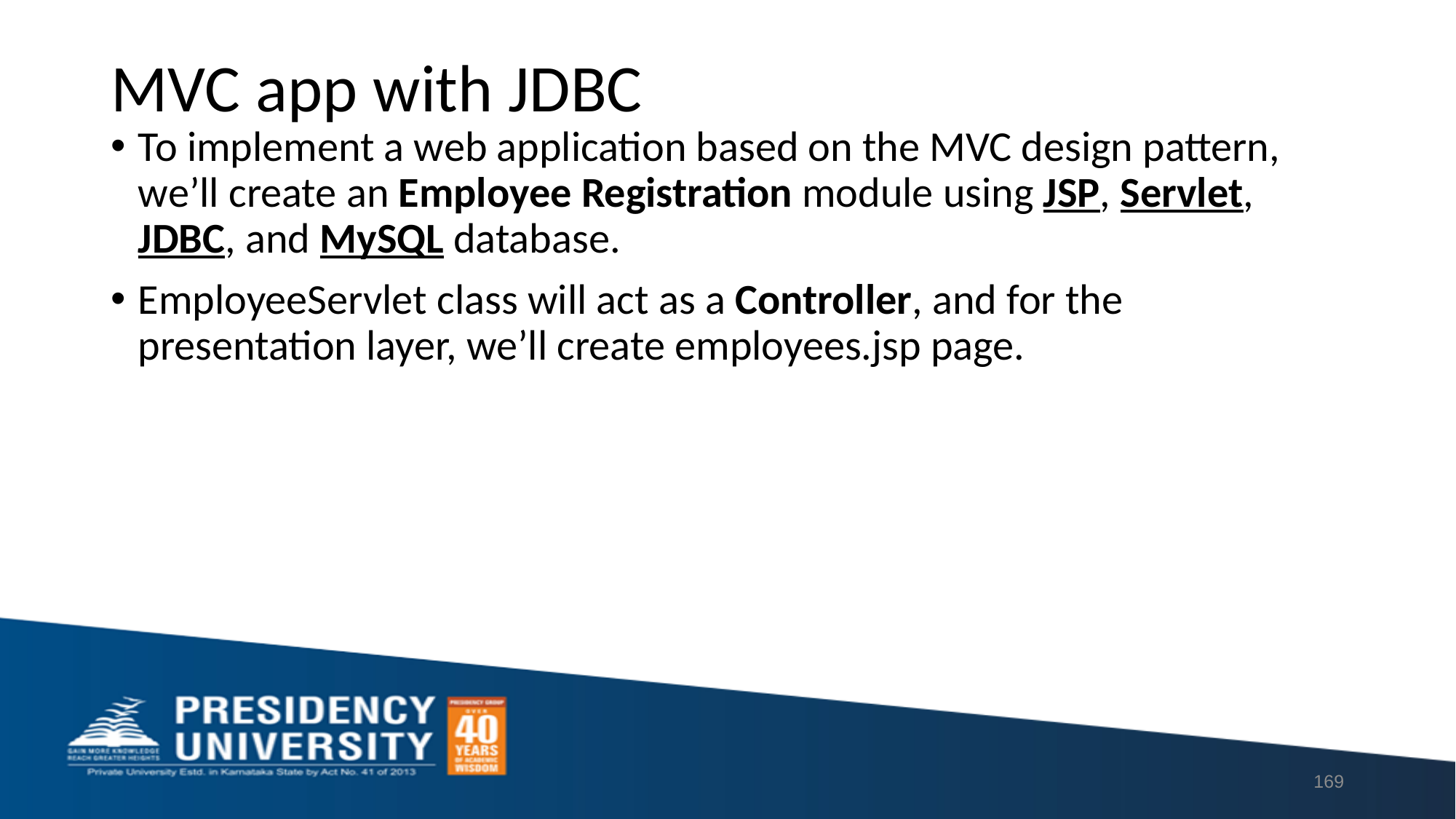

# MVC app with JDBC
To implement a web application based on the MVC design pattern, we’ll create an Employee Registration module using JSP, Servlet, JDBC, and MySQL database.
EmployeeServlet class will act as a Controller, and for the presentation layer, we’ll create employees.jsp page.
169